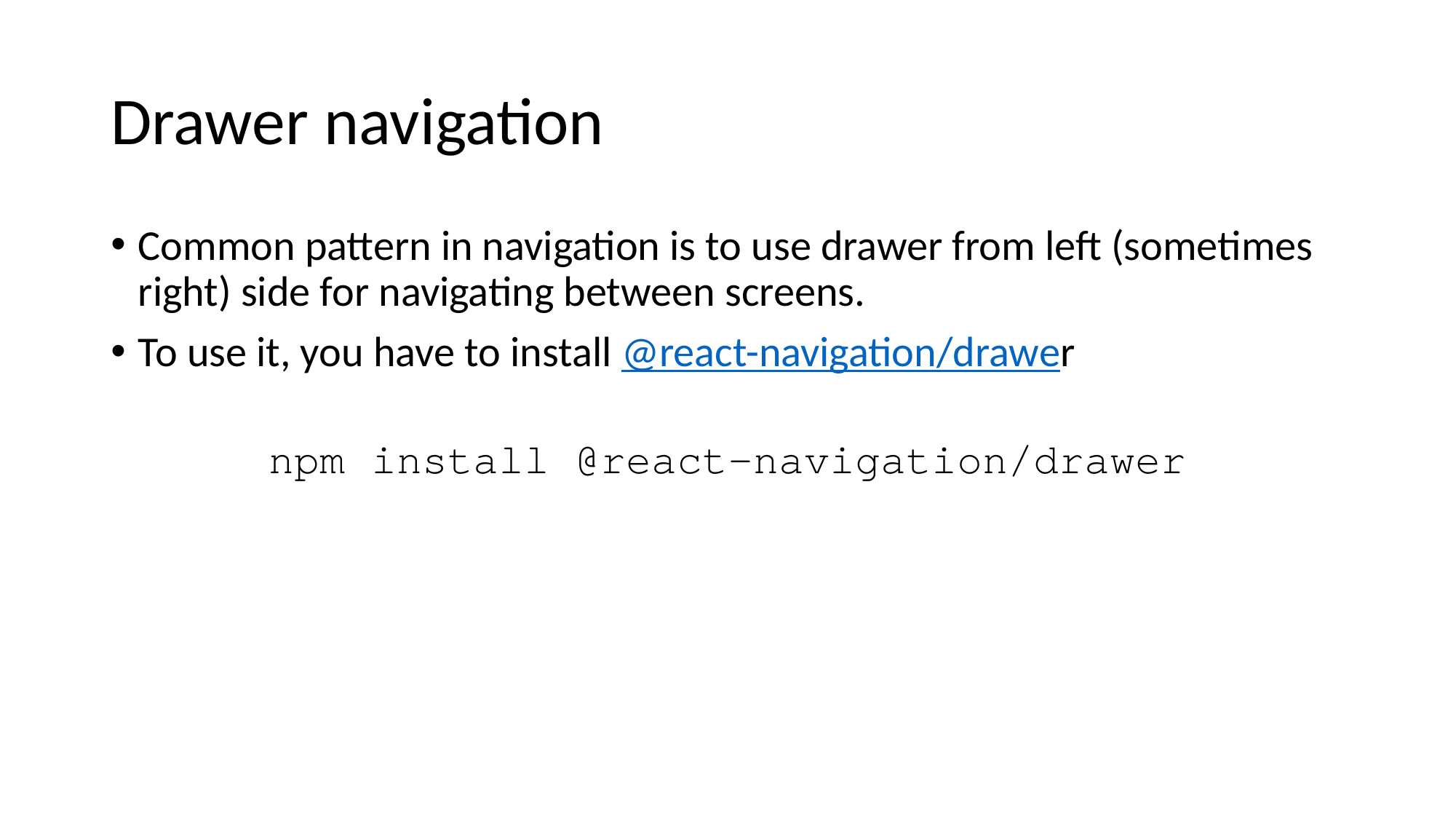

# Drawer navigation
Common pattern in navigation is to use drawer from left (sometimes right) side for navigating between screens.
To use it, you have to install @react-navigation/drawer
npm install @react-navigation/drawer